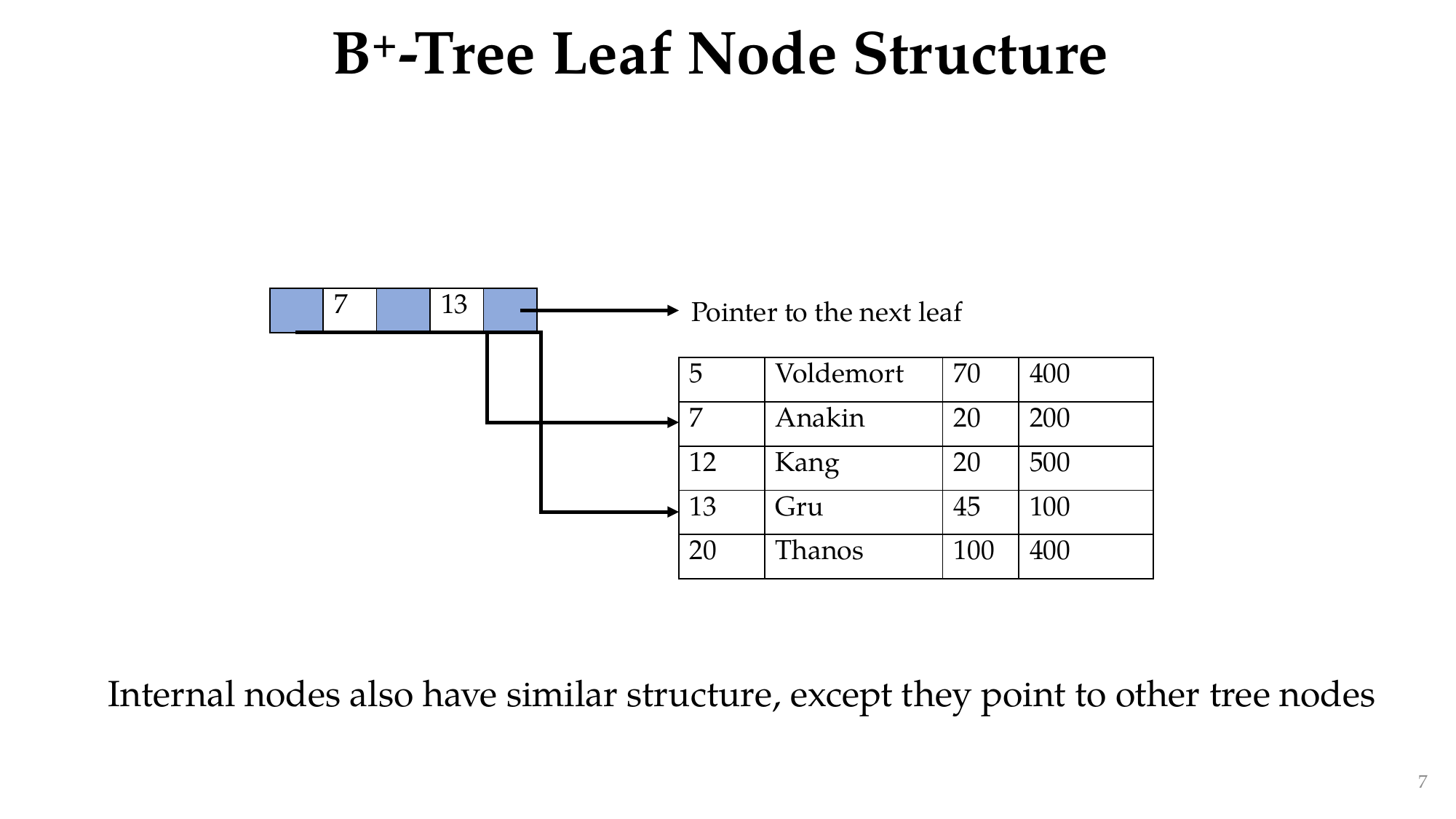

# B+-Tree Leaf Node Structure
|  | 7 |  | 13 |  |
| --- | --- | --- | --- | --- |
Pointer to the next leaf
| 5 | Voldemort | 70 | 400 |
| --- | --- | --- | --- |
| 7 | Anakin | 20 | 200 |
| 12 | Kang | 20 | 500 |
| 13 | Gru | 45 | 100 |
| 20 | Thanos | 100 | 400 |
Internal nodes also have similar structure, except they point to other tree nodes
7